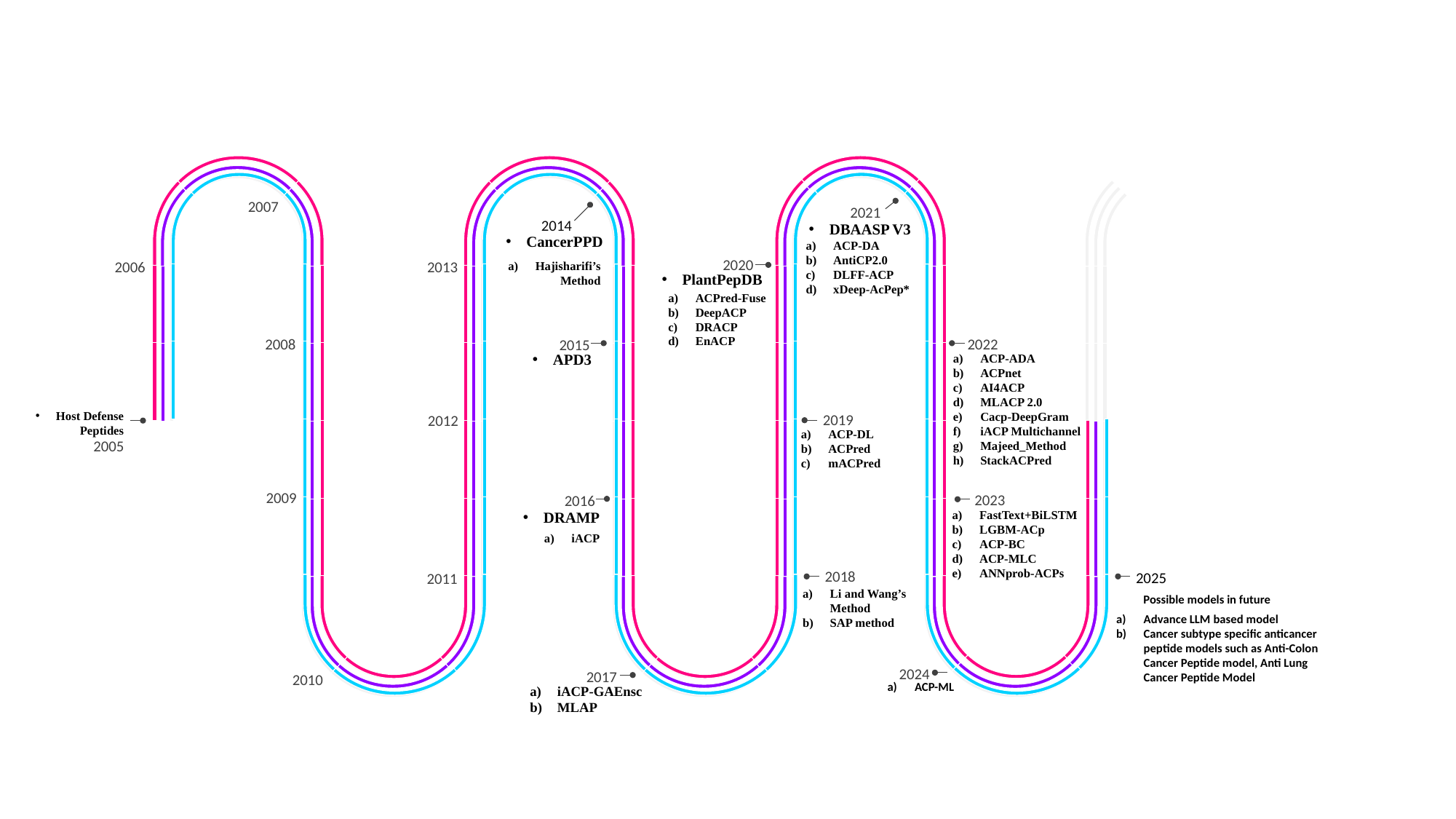

2007
2021
2014
DBAASP V3

CancerPPD
ACP-DA
AntiCP2.0
DLFF-ACP
xDeep-AcPep*

2006
2013
2020
Hajisharifi’s Method
PlantPepDB
ACPred-Fuse
DeepACP
DRACP
EnACP
2008
2022
2015
APD3
ACP-ADA
ACPnet
AI4ACP
MLACP 2.0
Cacp-DeepGram
iACP Multichannel
Majeed_Method
StackACPred

Host Defense Peptides

2012
2019
ACP-DL
ACPred
mACPred

2005

2009
2023
2016

FastText+BiLSTM
LGBM-ACp
ACP-BC
ACP-MLC
ANNprob-ACPs

DRAMP
iACP

2011
2018
2025

Li and Wang’s Method
SAP method
Possible models in future
Advance LLM based model
Cancer subtype specific anticancer peptide models such as Anti-Colon Cancer Peptide model, Anti Lung Cancer Peptide Model

2024
2017
2010
ACP-ML
iACP-GAEnsc
MLAP